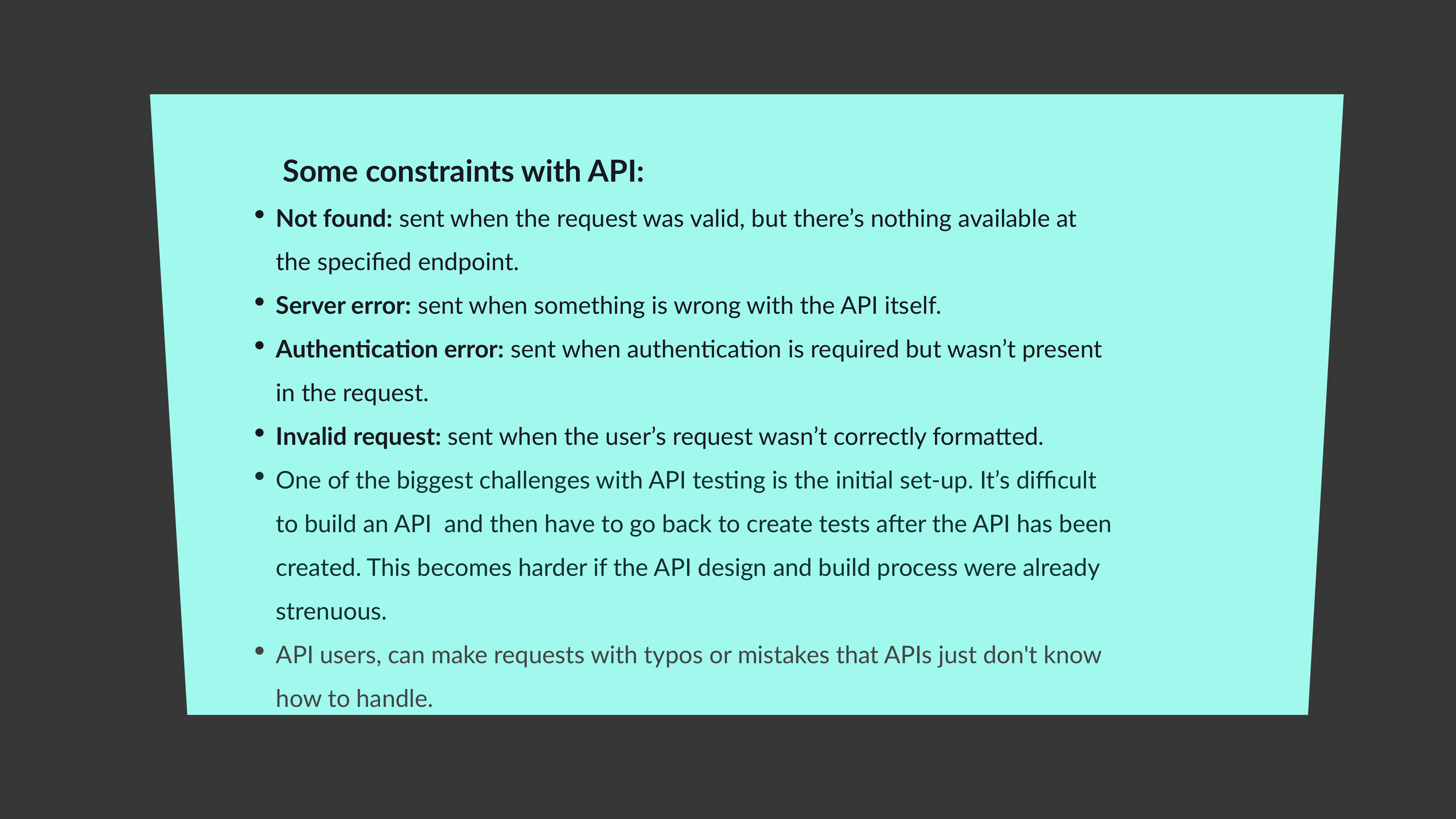

Some constraints with API:
Not found: sent when the request was valid, but there’s nothing available at the specified endpoint.
Server error: sent when something is wrong with the API itself.
Authentication error: sent when authentication is required but wasn’t present in the request.
Invalid request: sent when the user’s request wasn’t correctly formatted.
One of the biggest challenges with API testing is the initial set-up. It’s difficult to build an API  and then have to go back to create tests after the API has been created. This becomes harder if the API design and build process were already strenuous.
API users, can make requests with typos or mistakes that APIs just don't know how to handle.